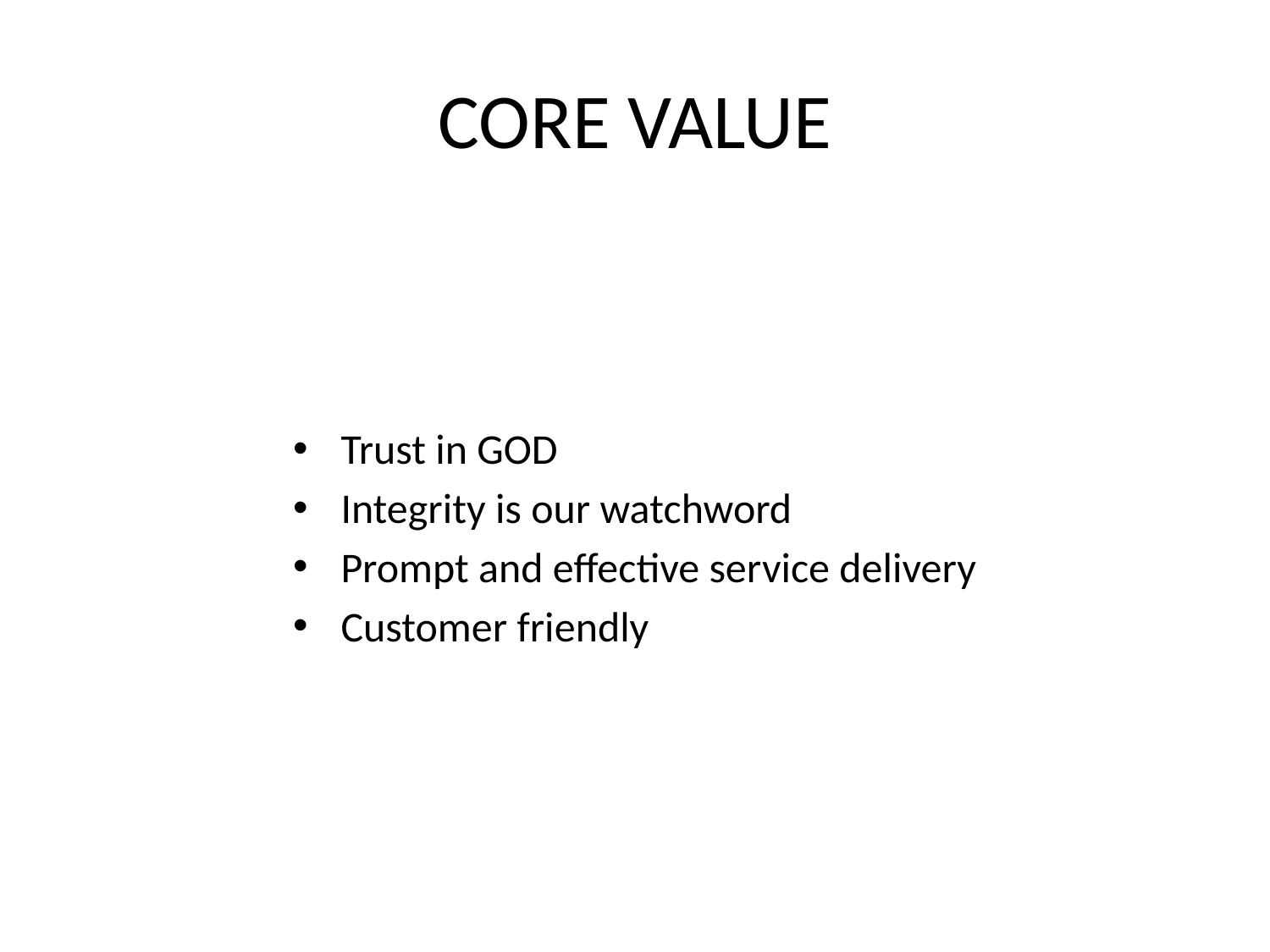

# CORE VALUE
Trust in GOD
Integrity is our watchword
Prompt and effective service delivery
Customer friendly